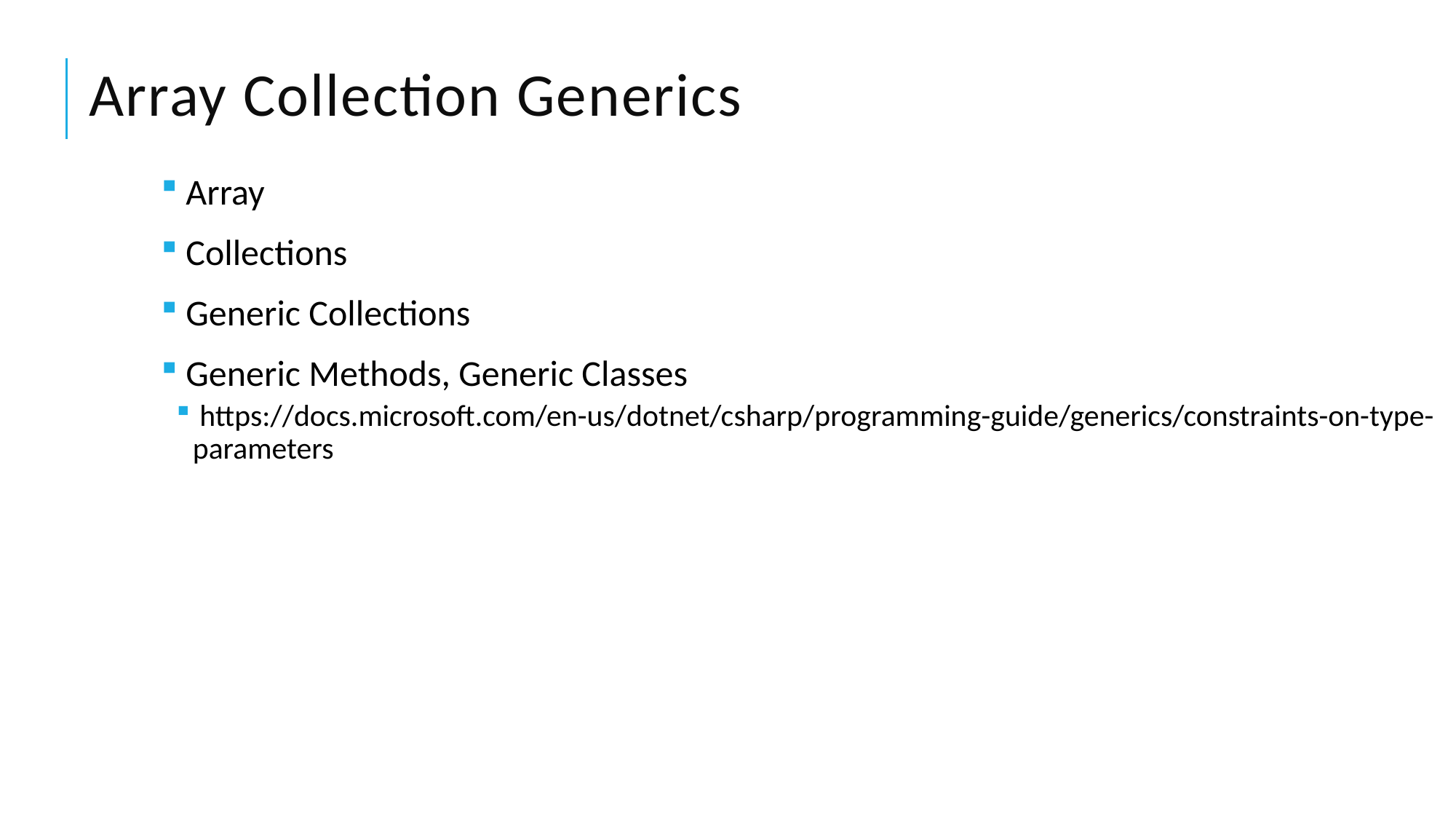

# Array Collection Generics
 Array
 Collections
 Generic Collections
 Generic Methods, Generic Classes
 https://docs.microsoft.com/en-us/dotnet/csharp/programming-guide/generics/constraints-on-type-parameters